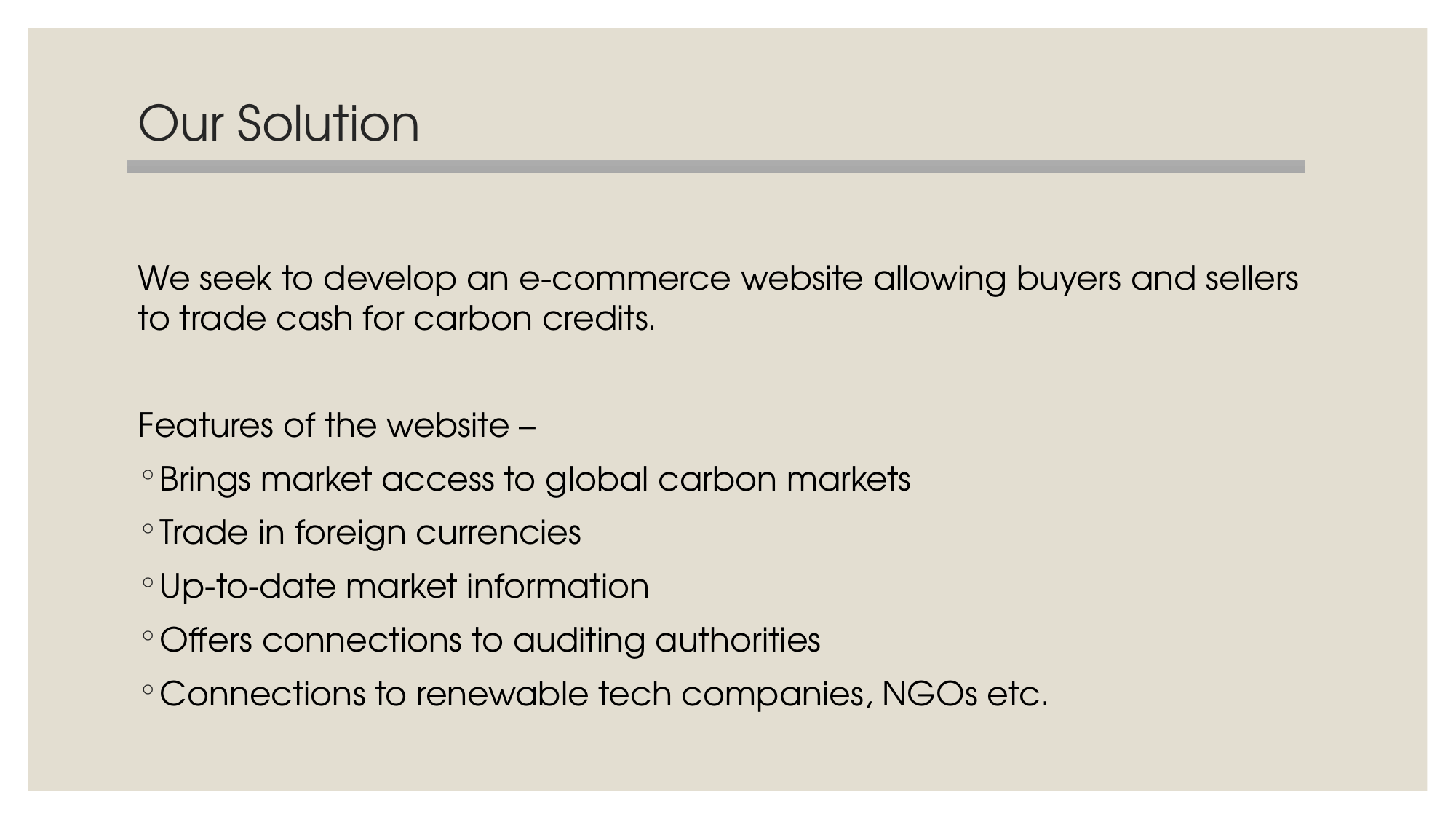

# Our Solution

We seek to develop an e-commerce website allowing buyers and sellers to trade cash for carbon credits.

Features of the website –
Brings market access to global carbon markets
Trade in foreign currencies
Up-to-date market information
Offers connections to auditing authorities
Connections to renewable tech companies, NGOs etc.